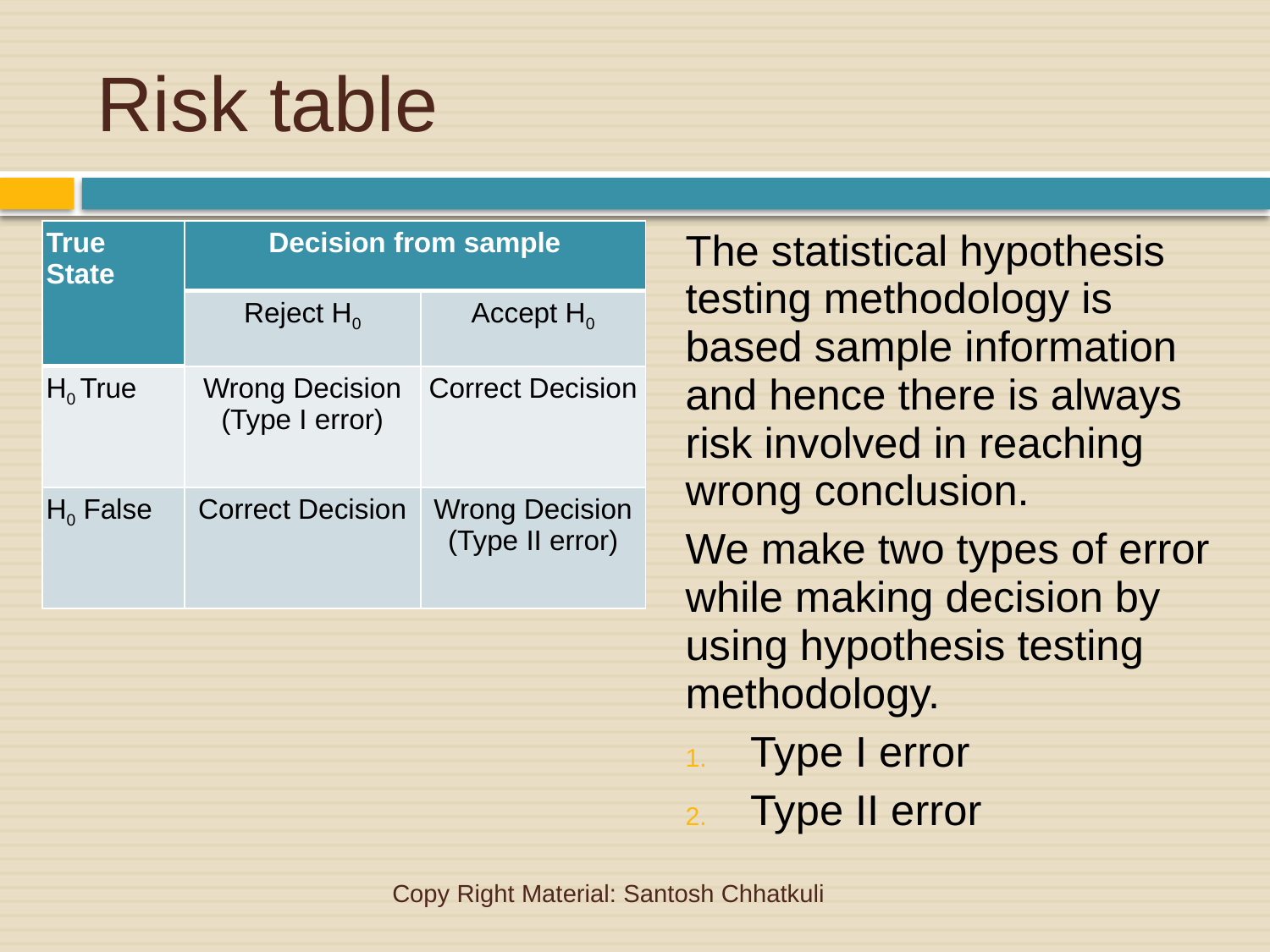

# Risk table
| True State | Decision from sample |  |
| --- | --- | --- |
|  | Reject H0 | Accept H0 |
| H0 True | Wrong Decision (Type I error) | Correct Decision |
| H0 False | Correct Decision | Wrong Decision (Type II error) |
The statistical hypothesis testing methodology is based sample information and hence there is always risk involved in reaching wrong conclusion.
We make two types of error while making decision by using hypothesis testing methodology.
Type I error
Type II error

Copy Right Material: Santosh Chhatkuli